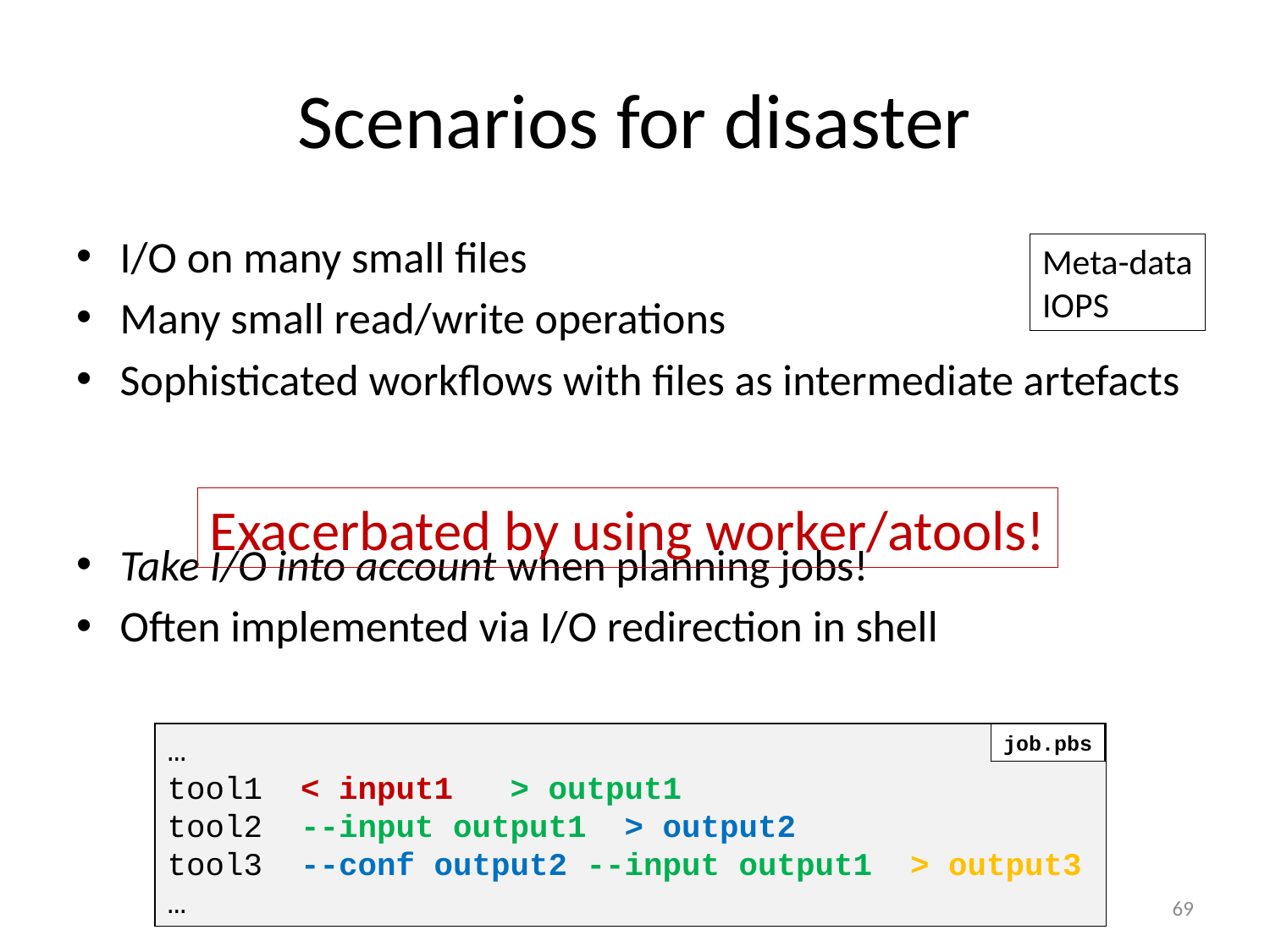

# Scenarios for disaster
I/O on many small files
Many small read/write operations
Sophisticated workflows with files as intermediate artefacts

Take I/O into account when planning jobs!
Often implemented via I/O redirection in shell
Meta-data
IOPS
Exacerbated by using worker/atools!
…
tool1  < input1   > output1
tool2  --input output1  > output2
tool3  --conf output2 --input output1  > output3
…
job.pbs
69